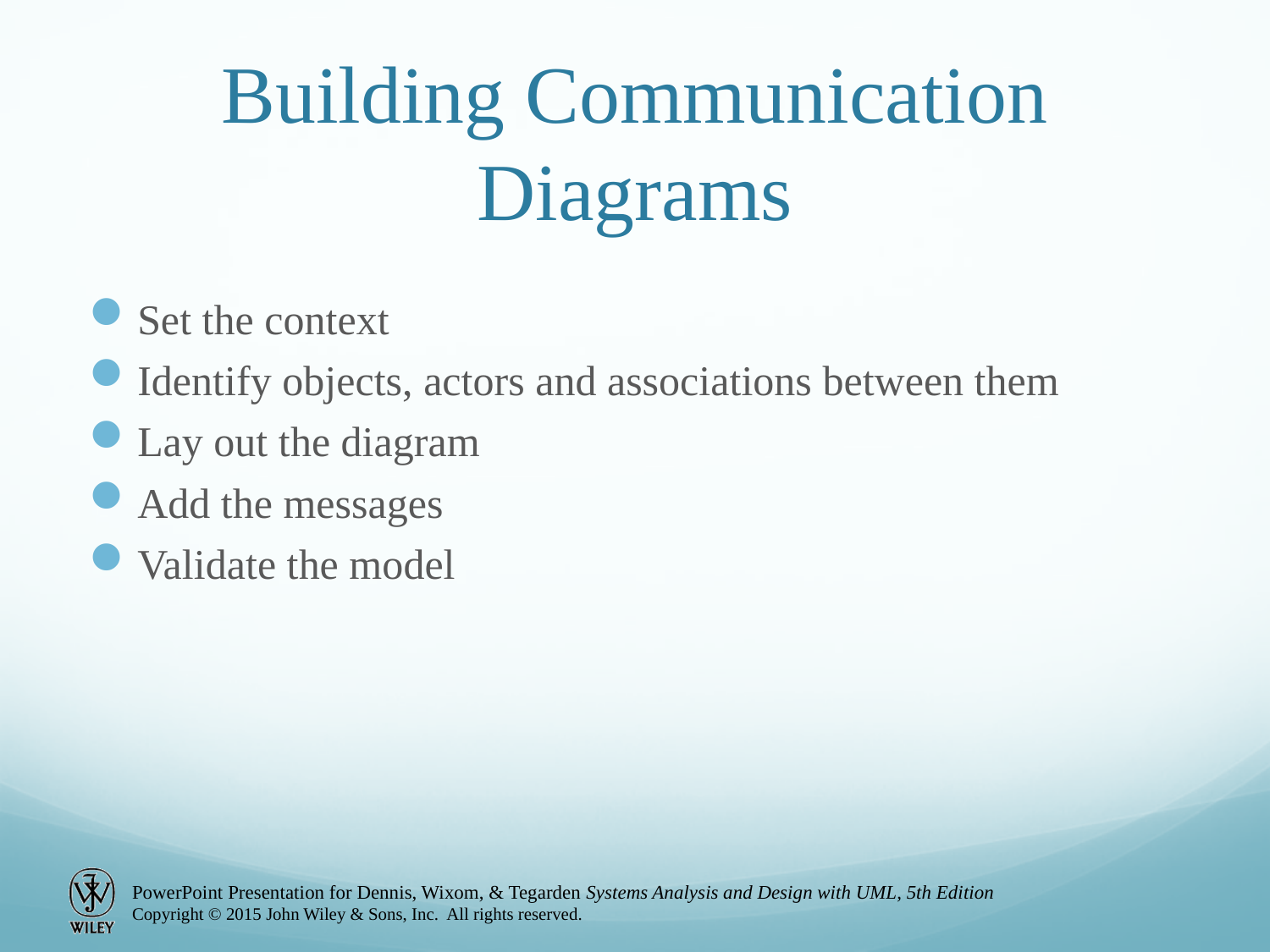

# Building Communication Diagrams
Set the context
Identify objects, actors and associations between them
Lay out the diagram
Add the messages
Validate the model